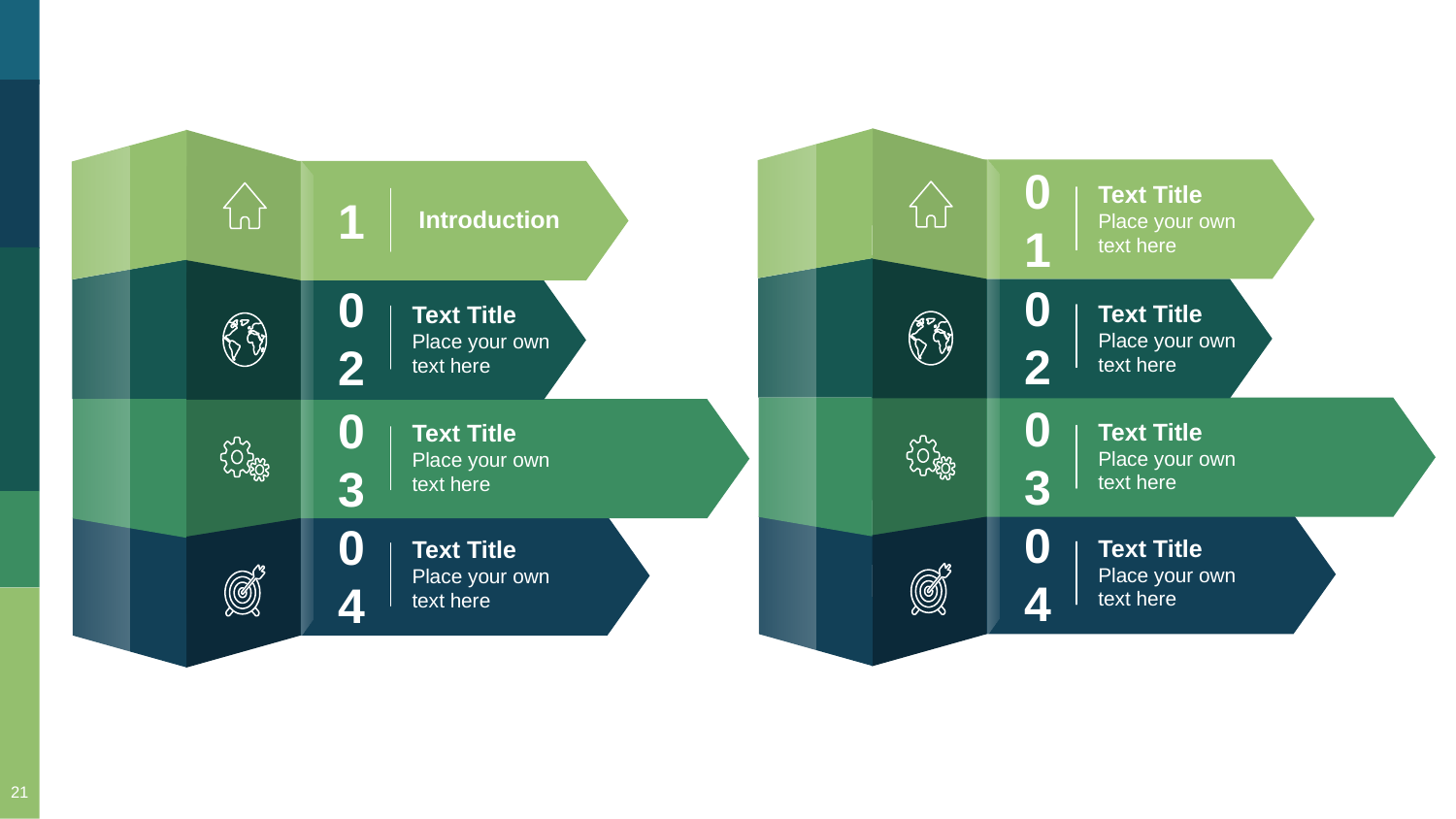

01

1
Text Title
Place your own text here
Introduction

02
02
Text Title
Place your own text here
Text Title
Place your own text here

Text Title
Place your own text here
Text Title
Place your own text here
03
03

Text Title
Place your own text here
Text Title
Place your own text here
04
04

21